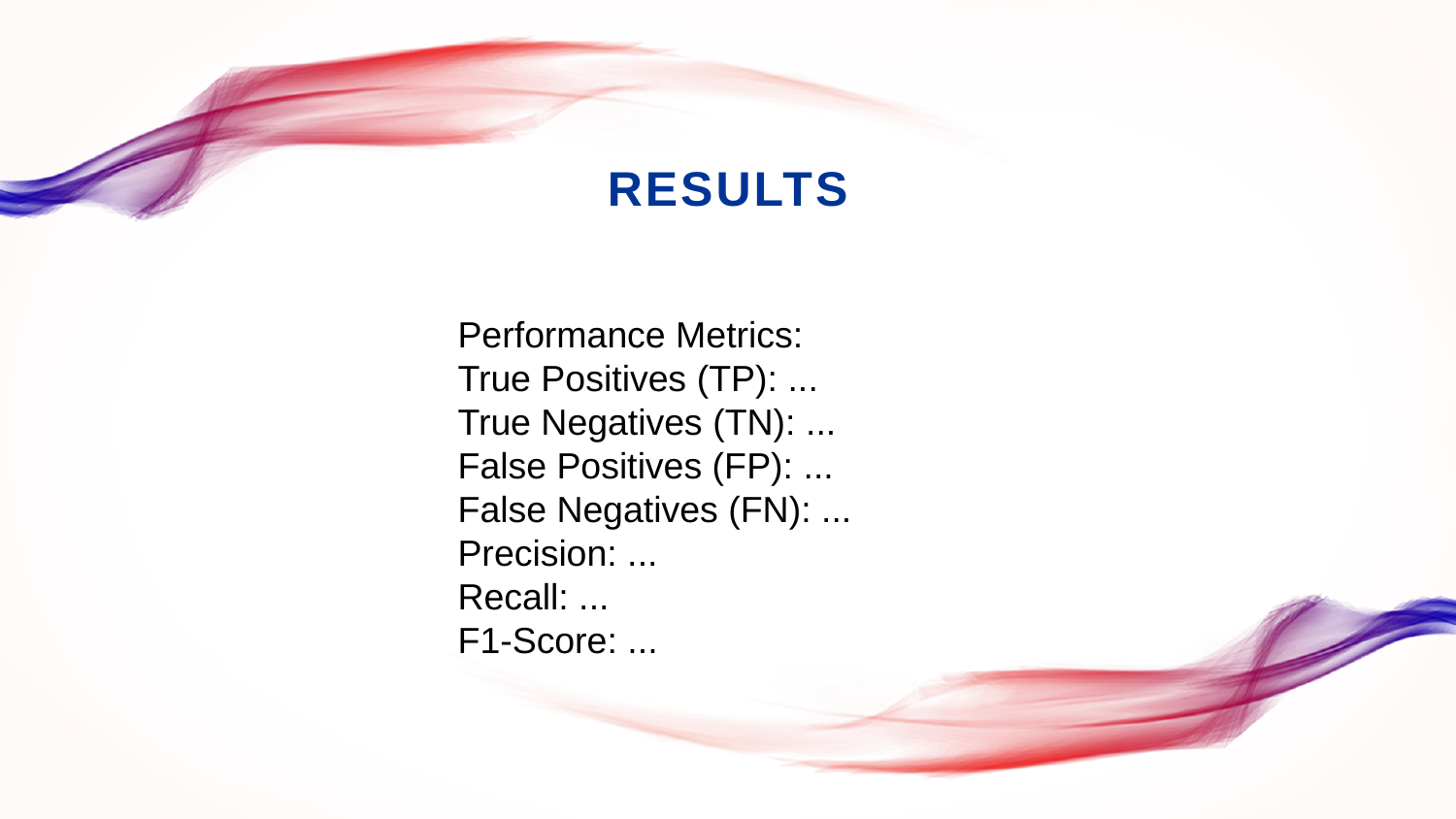

# Results

Performance Metrics:
True Positives (TP): ...
True Negatives (TN): ...
False Positives (FP): ...
False Negatives (FN): ...
Precision: ...
Recall: ...
F1-Score: ...